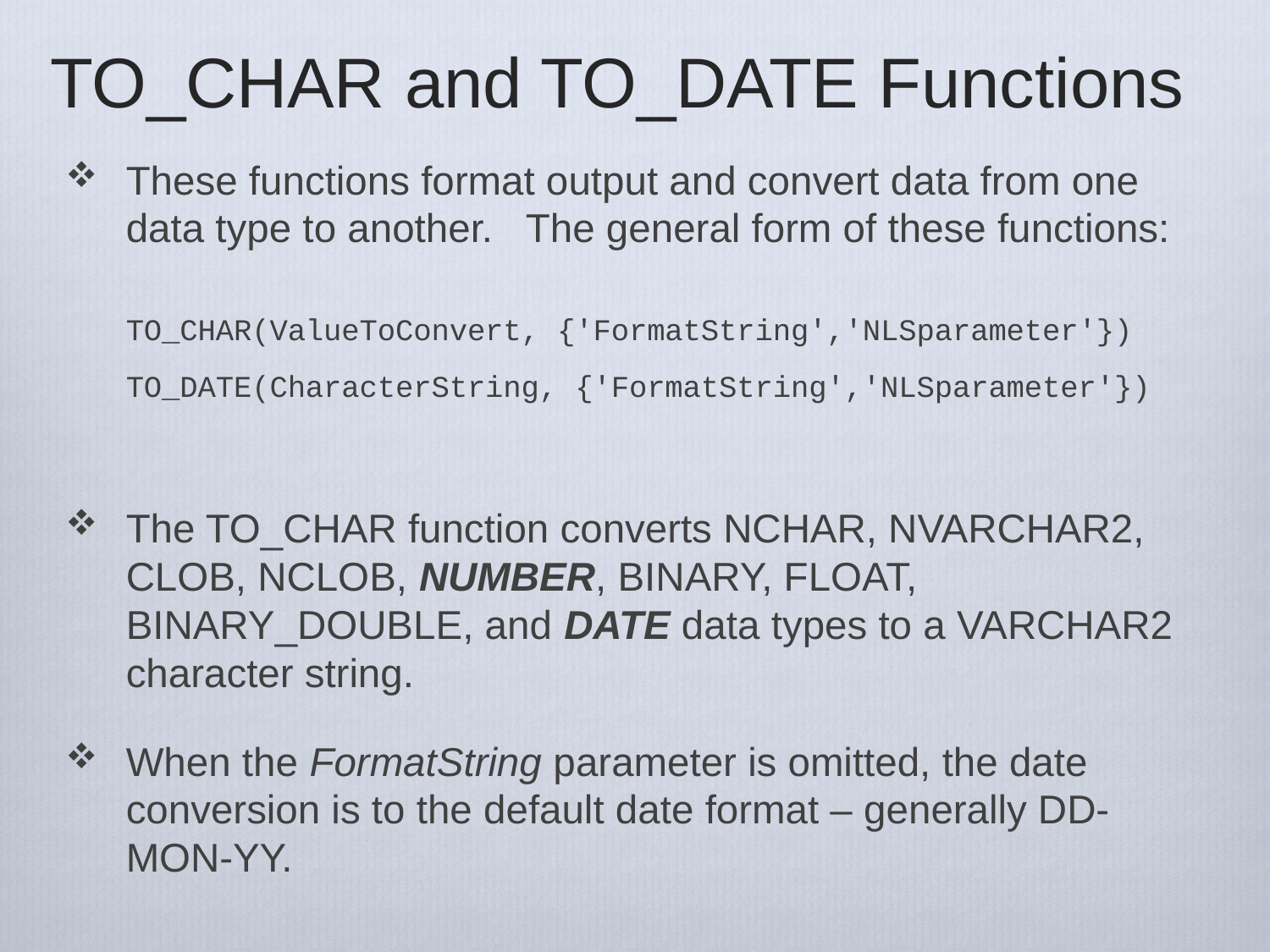

# TO_CHAR and TO_DATE Functions
These functions format output and convert data from one data type to another.   The general form of these functions:

TO_CHAR(ValueToConvert, {'FormatString','NLSparameter'})
TO_DATE(CharacterString, {'FormatString','NLSparameter'})

The TO_CHAR function converts NCHAR, NVARCHAR2, CLOB, NCLOB, NUMBER, BINARY, FLOAT, BINARY_DOUBLE, and DATE data types to a VARCHAR2 character string.
When the FormatString parameter is omitted, the date conversion is to the default date format – generally DD-MON-YY.